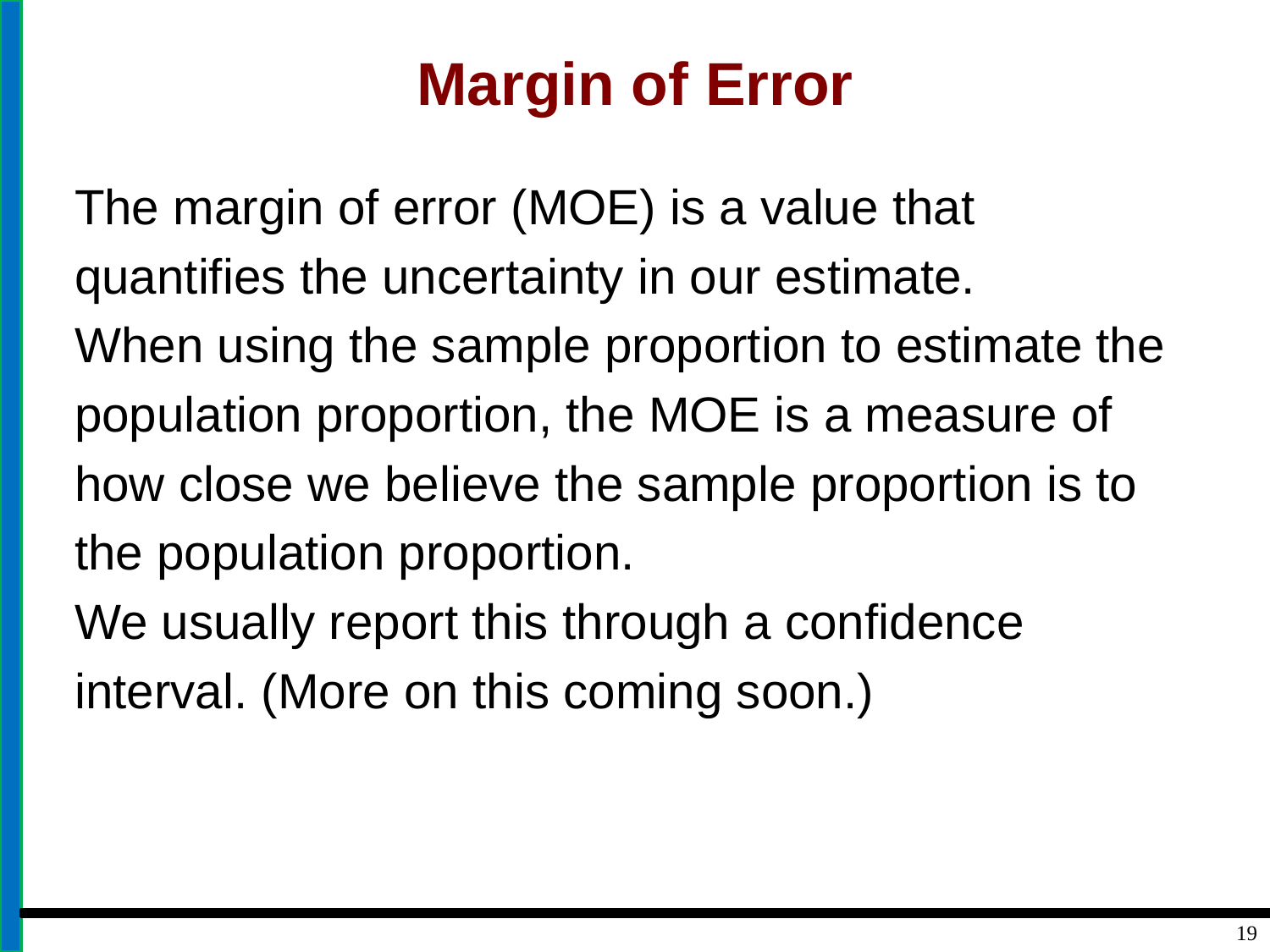

# Margin of Error
The margin of error (MOE) is a value that
quantifies the uncertainty in our estimate.
When using the sample proportion to estimate the
population proportion, the MOE is a measure of
how close we believe the sample proportion is to
the population proportion.
We usually report this through a confidence
interval. (More on this coming soon.)